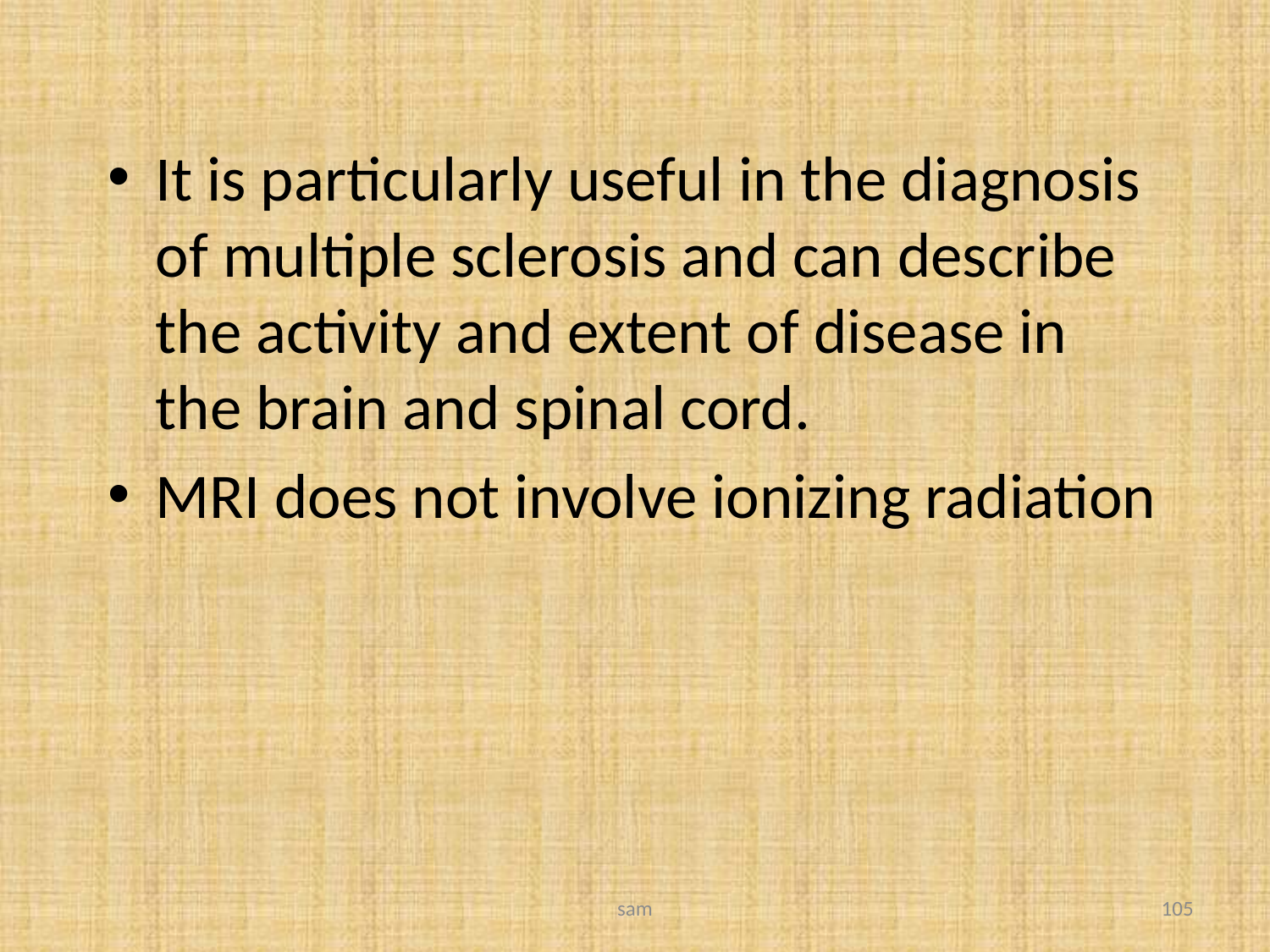

It is particularly useful in the diagnosis of multiple sclerosis and can describe the activity and extent of disease in the brain and spinal cord.
MRI does not involve ionizing radiation
sam
105